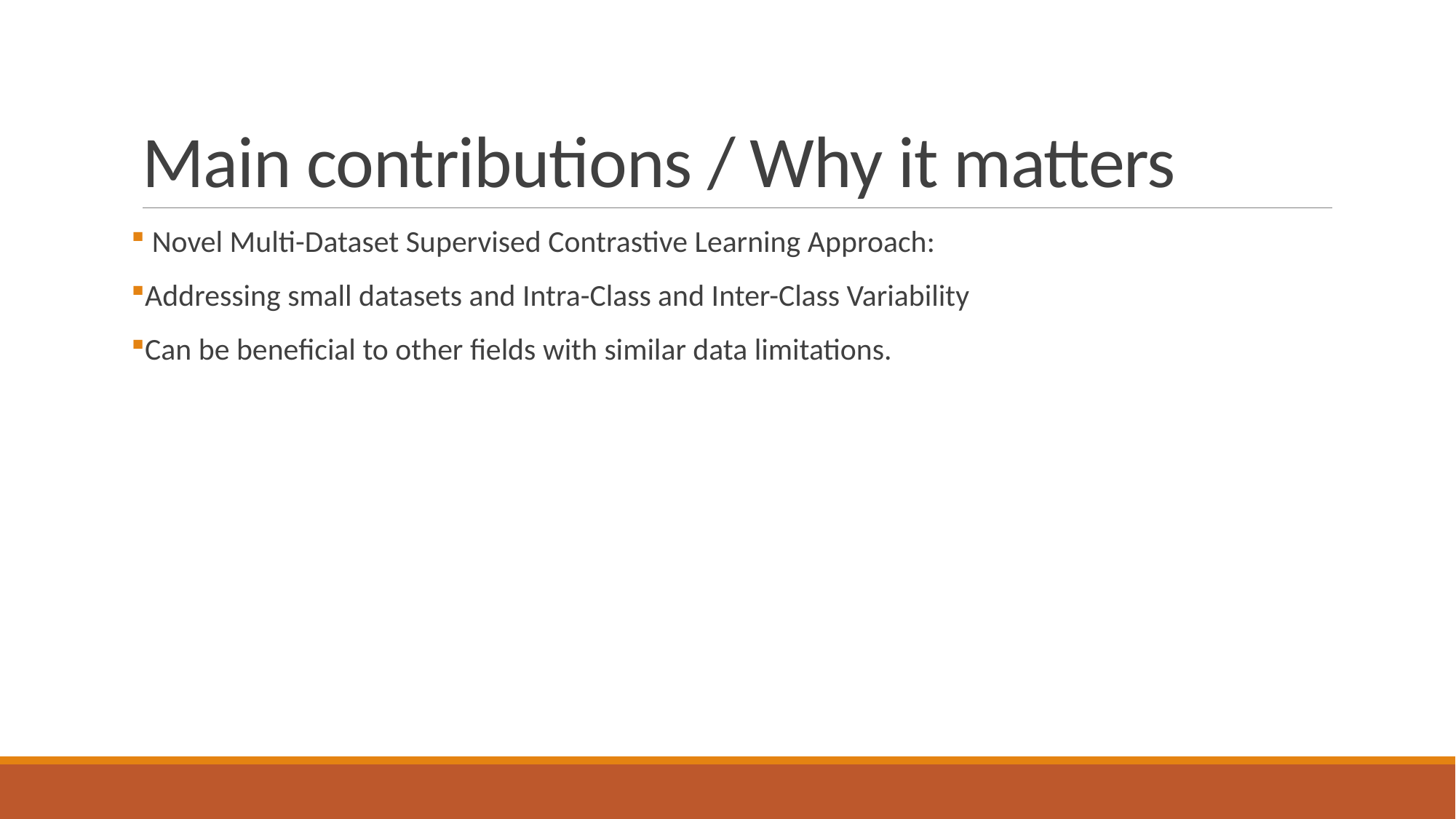

# Main contributions / Why it matters
 Novel Multi-Dataset Supervised Contrastive Learning Approach:
Addressing small datasets and Intra-Class and Inter-Class Variability
Can be beneficial to other fields with similar data limitations.